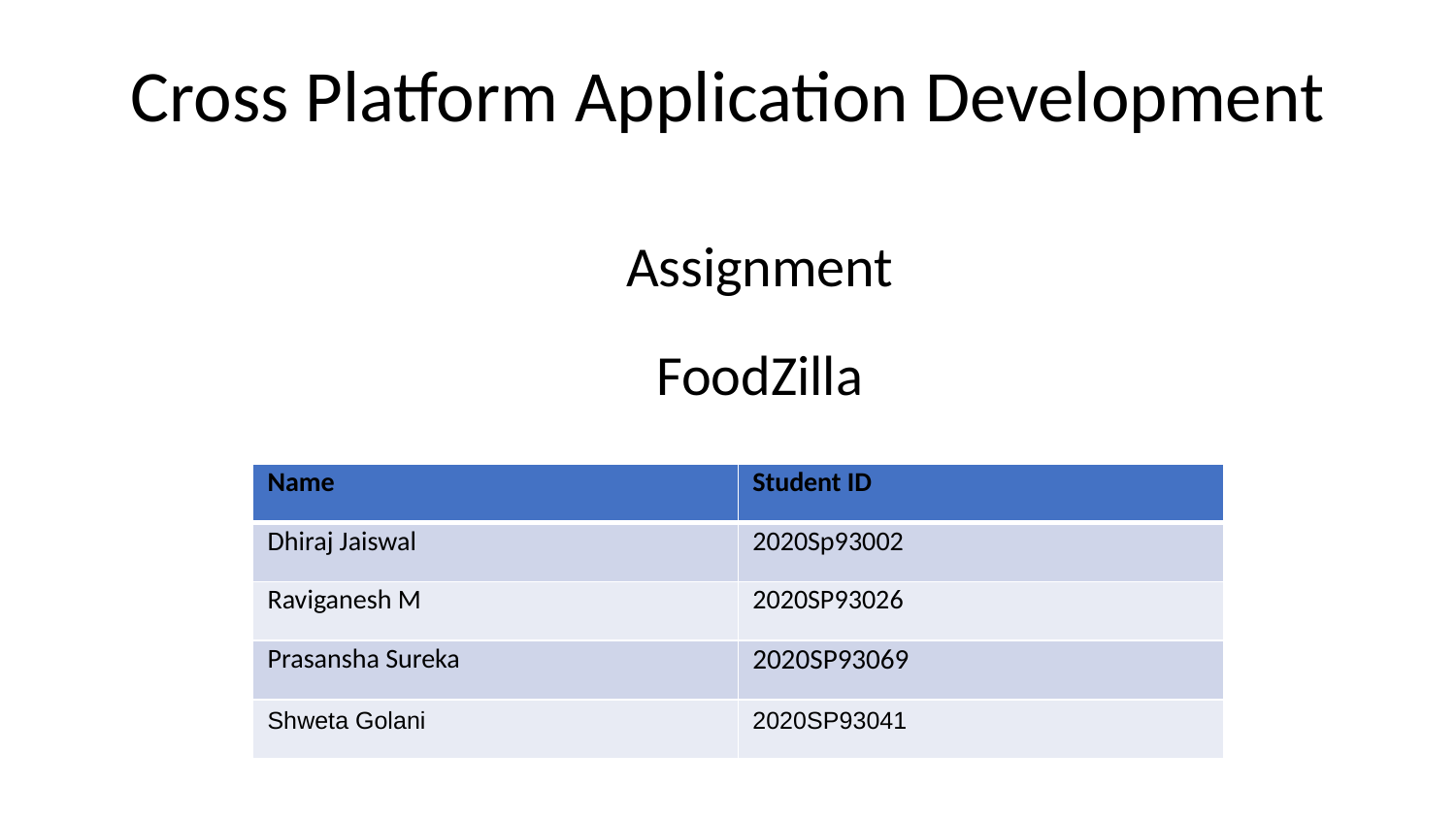

# Cross Platform Application Development
Assignment
FoodZilla
| Name | Student ID |
| --- | --- |
| Dhiraj Jaiswal | 2020Sp93002 |
| Raviganesh M | 2020SP93026 |
| Prasansha Sureka | 2020SP93069 |
| Shweta Golani | 2020SP93041 |